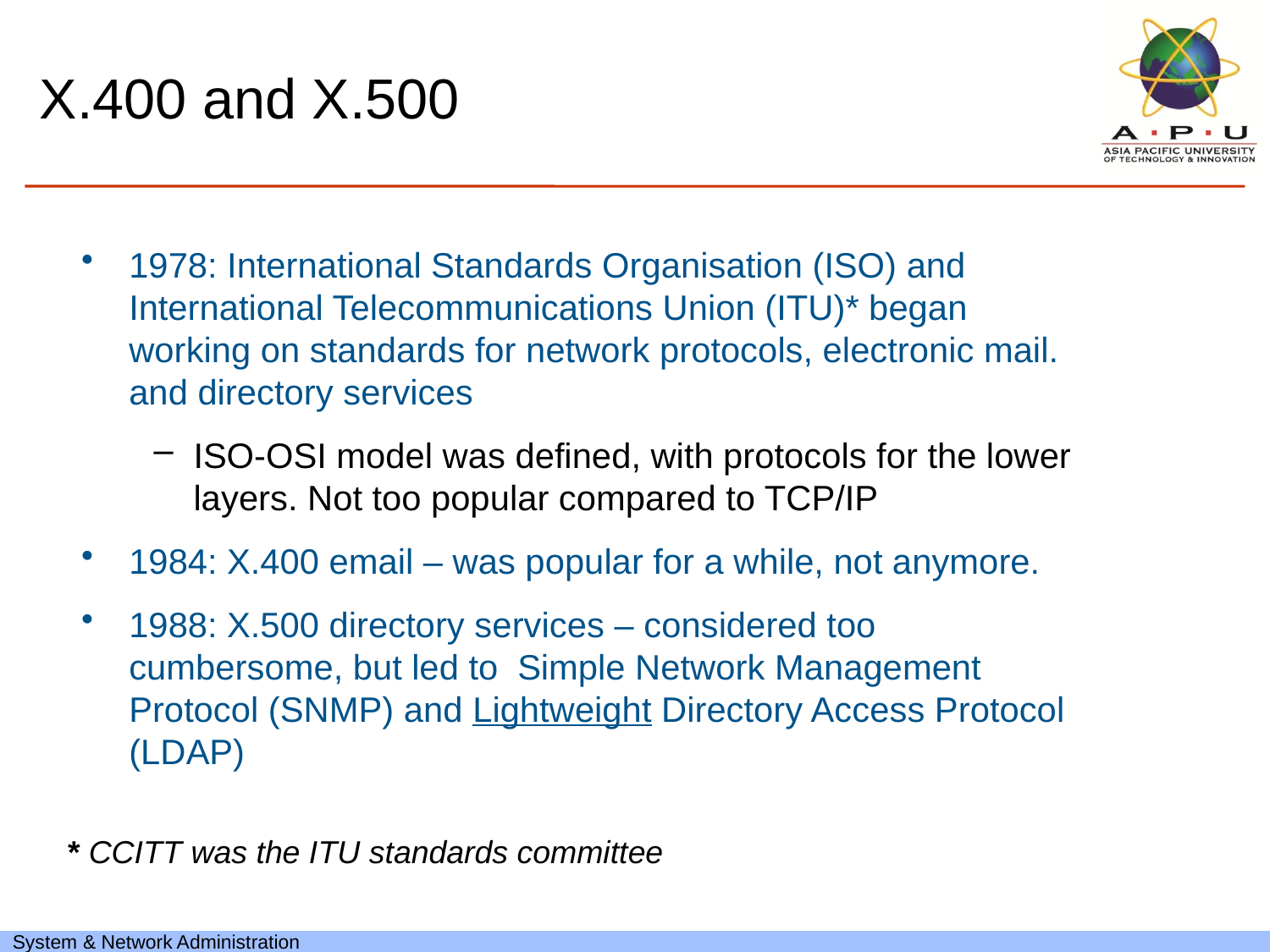

# X.400 and X.500
1978: International Standards Organisation (ISO) and International Telecommunications Union (ITU)* began working on standards for network protocols, electronic mail. and directory services
ISO-OSI model was defined, with protocols for the lower layers. Not too popular compared to TCP/IP
1984: X.400 email – was popular for a while, not anymore.
1988: X.500 directory services – considered too cumbersome, but led to  Simple Network Management Protocol (SNMP) and Lightweight Directory Access Protocol (LDAP)

* CCITT was the ITU standards committee